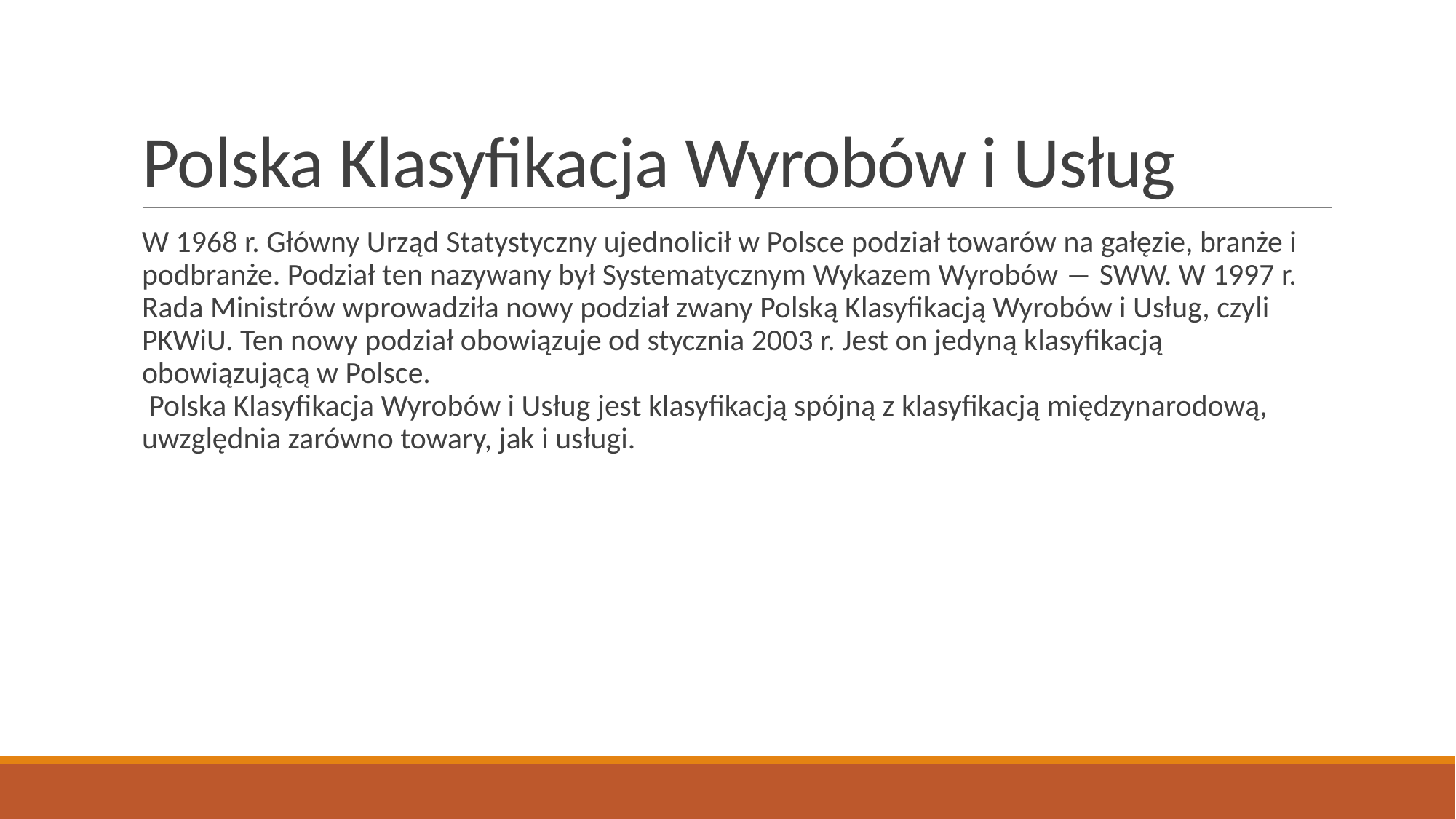

# Polska Klasyfikacja Wyrobów i Usług
W 1968 r. Główny Urząd Statystyczny ujednolicił w Polsce podział towarów na gałęzie, branże i podbranże. Podział ten nazywany był Systematycznym Wykazem Wyrobów ― SWW. W 1997 r. Rada Ministrów wprowadziła nowy podział zwany Polską Klasyfikacją Wyrobów i Usług, czyli PKWiU. Ten nowy podział obowiązuje od stycznia 2003 r. Jest on jedyną klasyfikacją obowiązującą w Polsce.
 Polska Klasyfikacja Wyrobów i Usług jest klasyfikacją spójną z klasyfikacją międzynarodową, uwzględnia zarówno towary, jak i usługi.